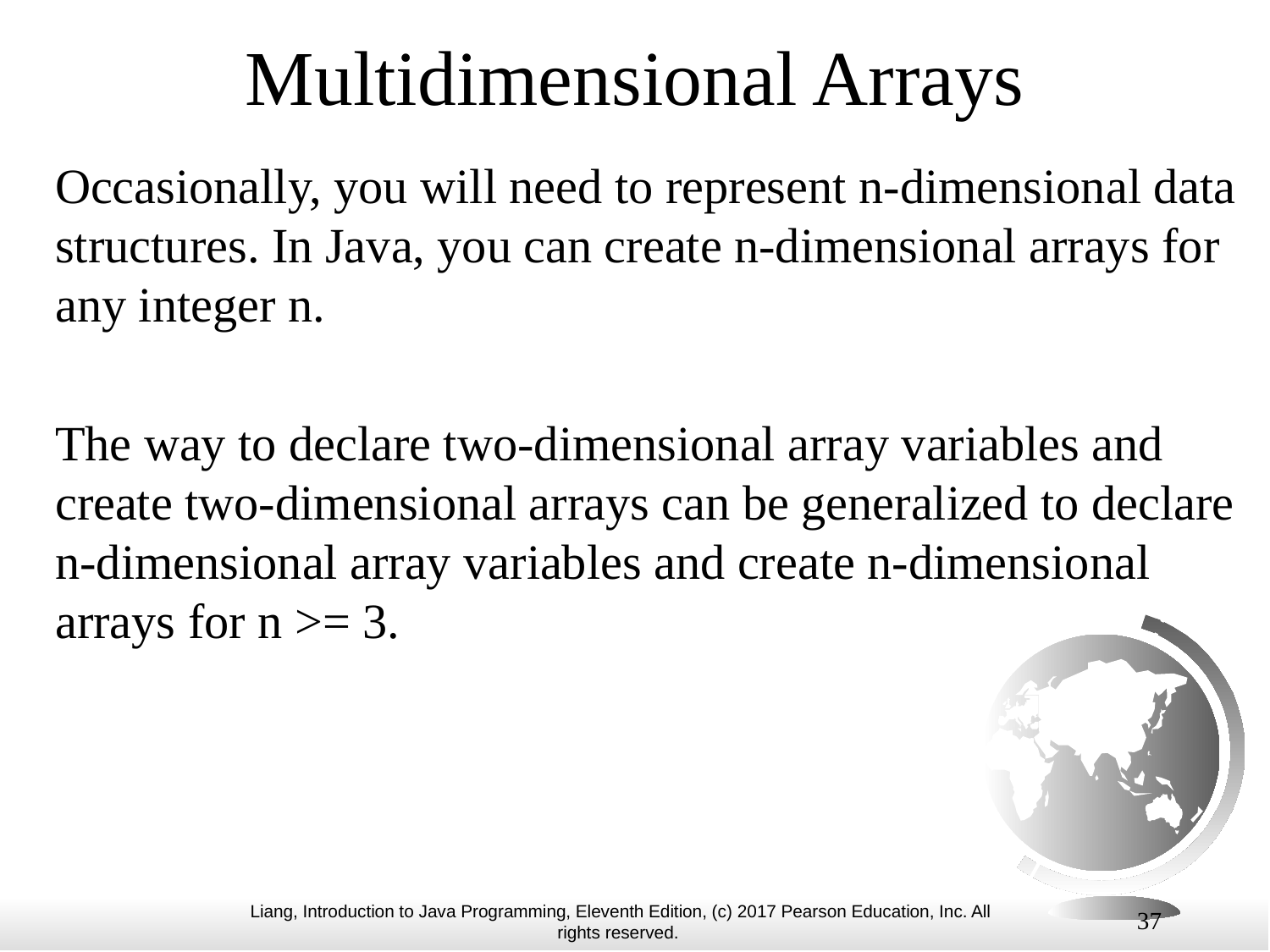

# Multidimensional Arrays
Occasionally, you will need to represent n-dimensional data structures. In Java, you can create n-dimensional arrays for any integer n.

The way to declare two-dimensional array variables and create two-dimensional arrays can be generalized to declare n-dimensional array variables and create n-dimensional arrays for n >= 3.

37